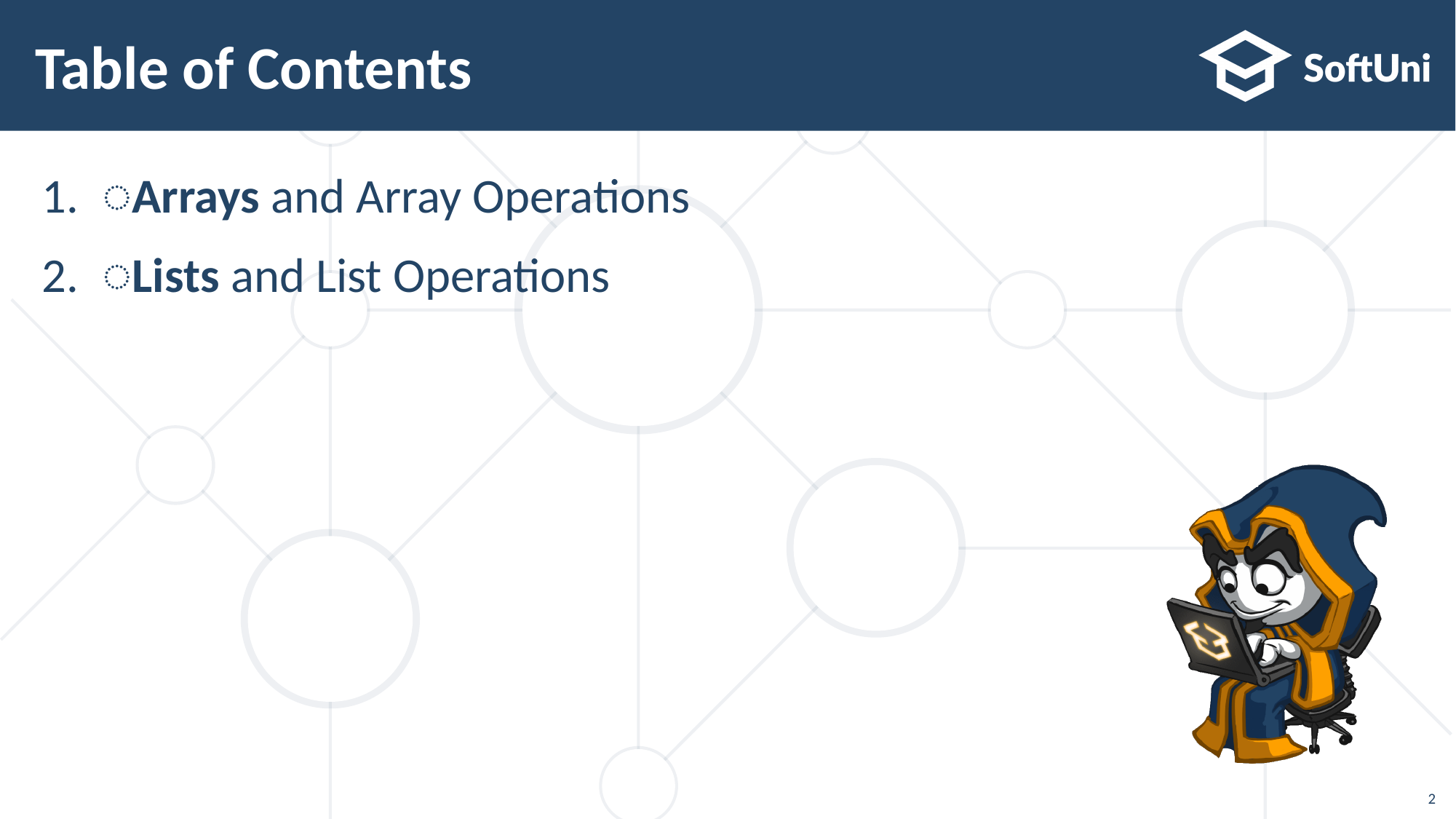

# Table of Contents
͏Arrays and Array Operations
͏Lists and List Operations
2